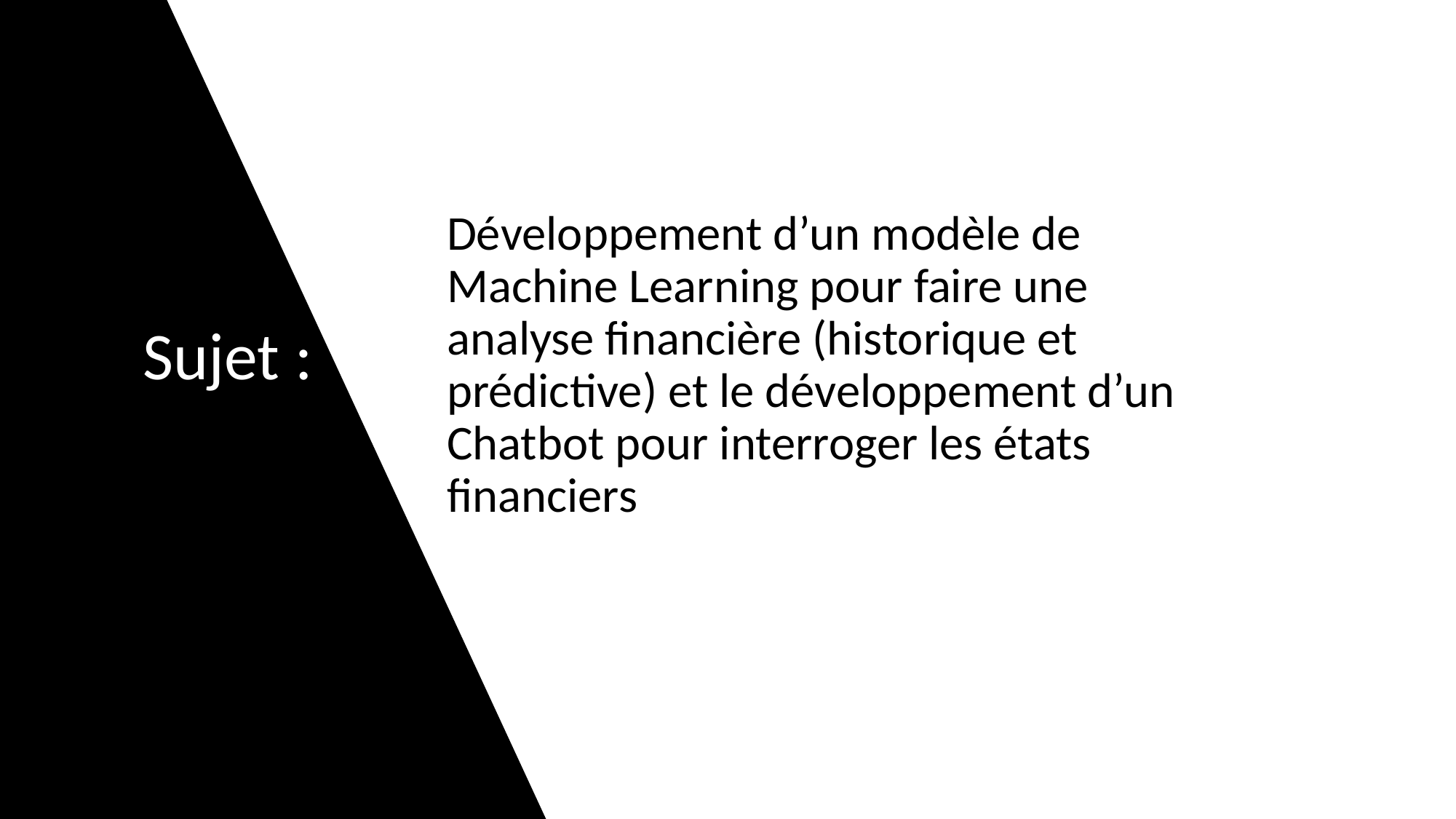

# Développement d’un modèle de Machine Learning pour faire une analyse financière (historique et prédictive) et le développement d’un Chatbot pour interroger les états financiers
Sujet :